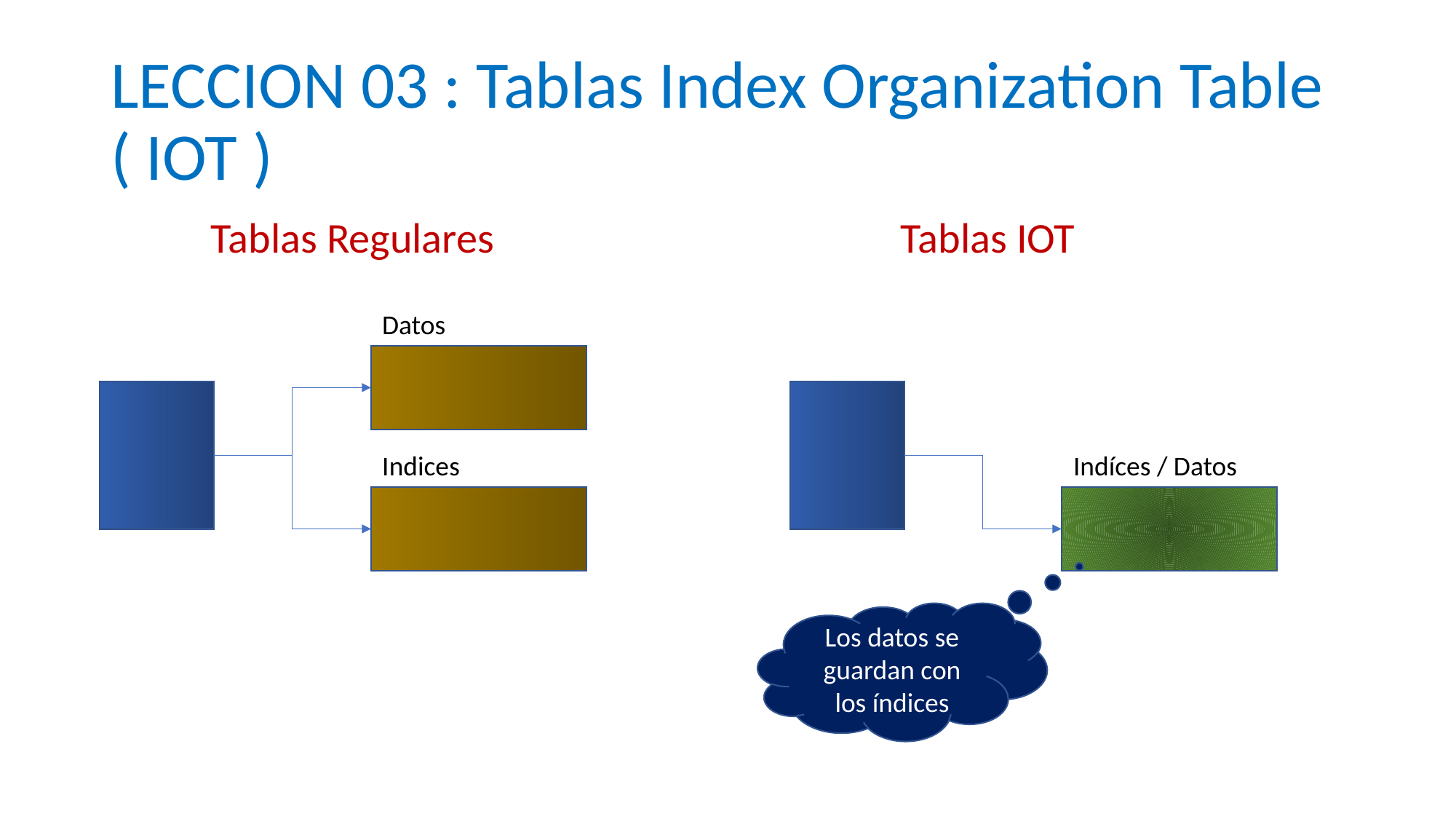

# LECCION 03 : Tablas Index Organization Table ( IOT )
Tablas Regulares
Tablas IOT
Datos

Indices
Indíces / Datos

Los datos se guardan con los índices